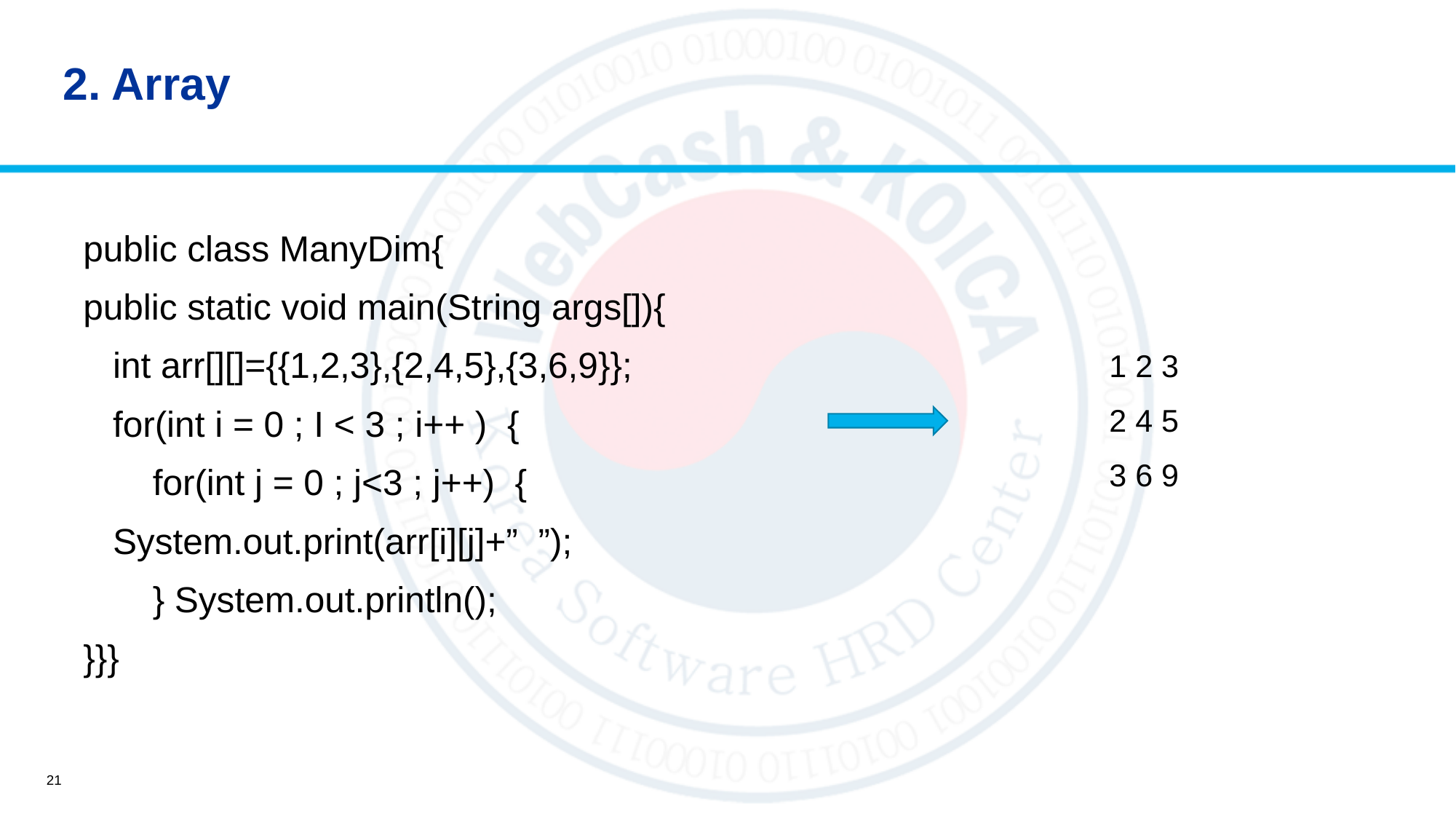

# 2. Array
public class ManyDim{
public static void main(String args[]){
	int arr[][]={{1,2,3},{2,4,5},{3,6,9}};
	for(int i = 0 ; I < 3 ; i++ )  {
	    for(int j = 0 ; j<3 ; j++)  {
		System.out.print(arr[i][j]+”  ”);
	    } System.out.println();
}}}

1 2 3
2 4 5
3 6 9

21